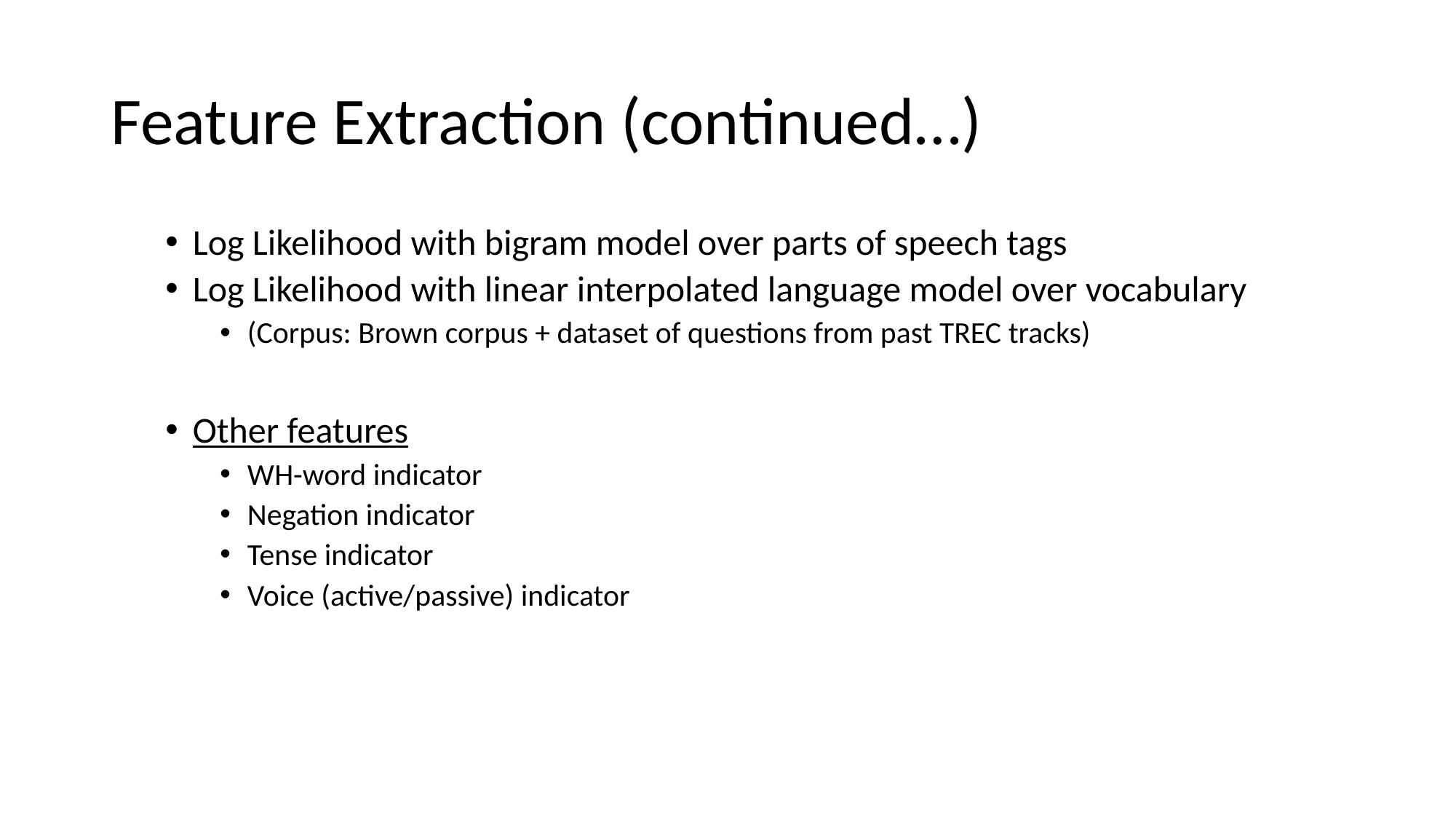

# Feature Extraction (continued…)
Log Likelihood with bigram model over parts of speech tags
Log Likelihood with linear interpolated language model over vocabulary
(Corpus: Brown corpus + dataset of questions from past TREC tracks)

Other features
WH-word indicator
Negation indicator
Tense indicator
Voice (active/passive) indicator